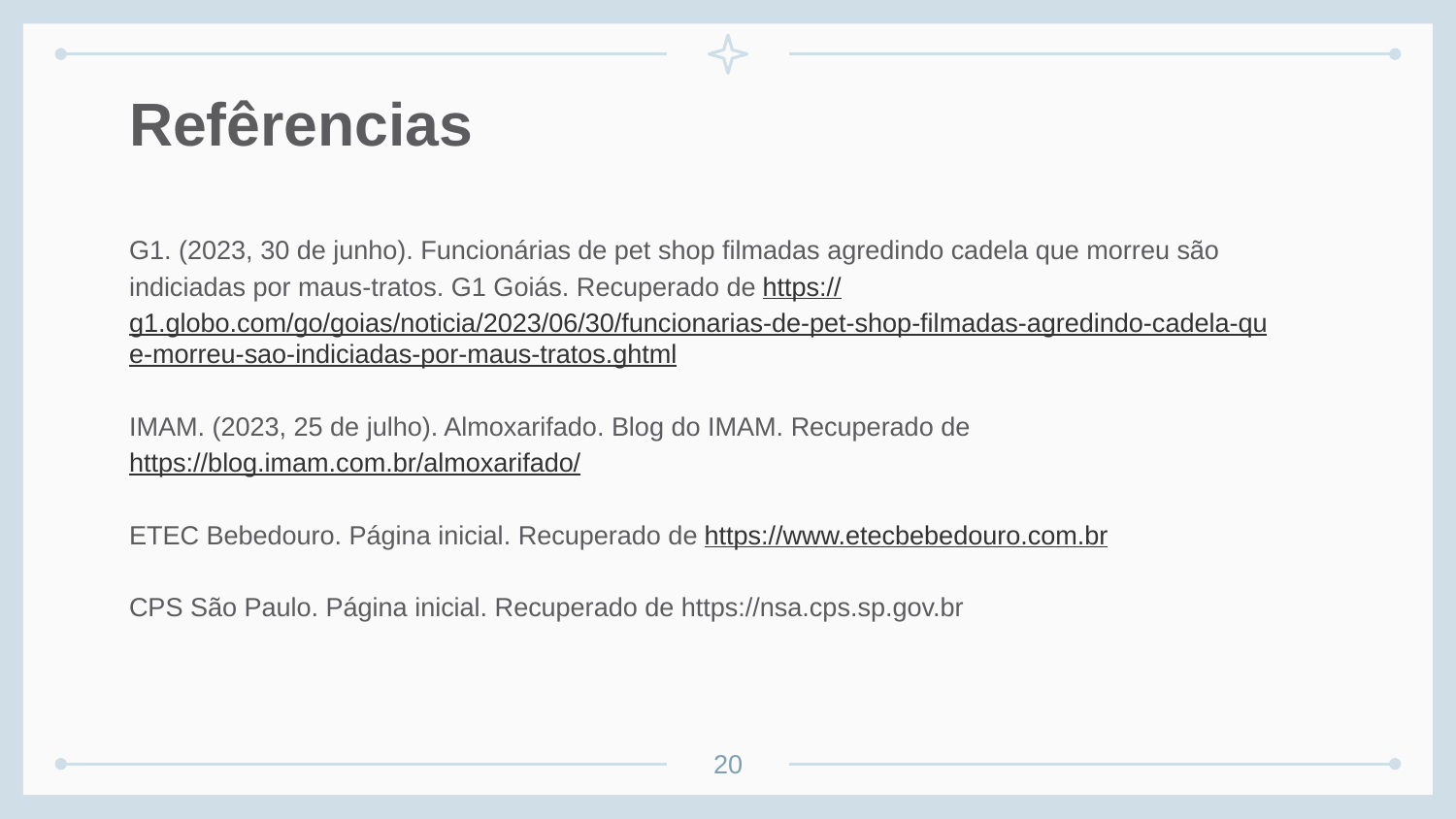

# Refêrencias
G1. (2023, 30 de junho). Funcionárias de pet shop filmadas agredindo cadela que morreu são indiciadas por maus-tratos. G1 Goiás. Recuperado de https://g1.globo.com/go/goias/noticia/2023/06/30/funcionarias-de-pet-shop-filmadas-agredindo-cadela-que-morreu-sao-indiciadas-por-maus-tratos.ghtml

IMAM. (2023, 25 de julho). Almoxarifado. Blog do IMAM. Recuperado de https://blog.imam.com.br/almoxarifado/

ETEC Bebedouro. Página inicial. Recuperado de https://www.etecbebedouro.com.br

CPS São Paulo. Página inicial. Recuperado de https://nsa.cps.sp.gov.br
20